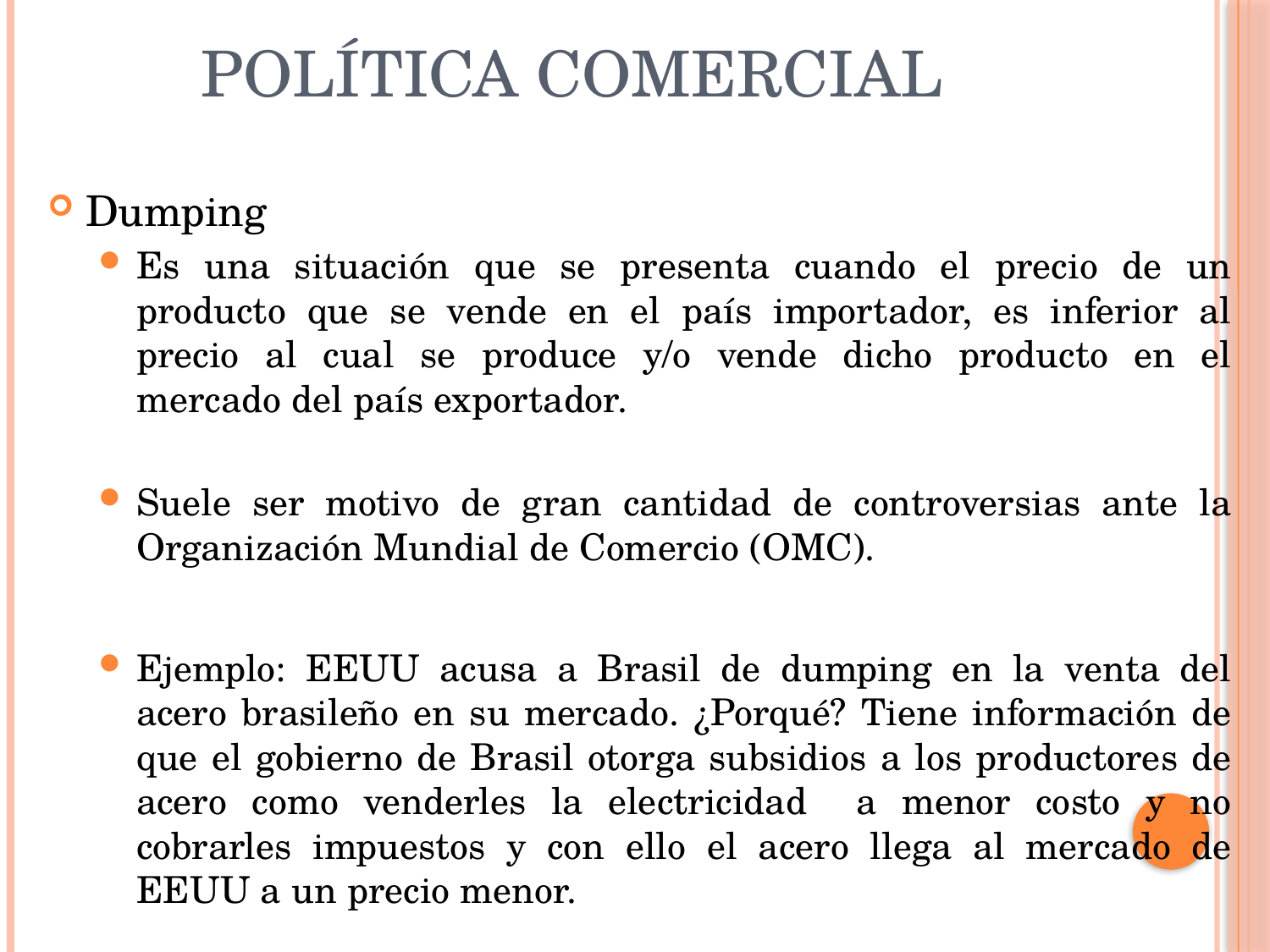

# Política Comercial

Dumping
Es una situación que se presenta cuando el precio de un producto que se vende en el país importador, es inferior al precio al cual se produce y/o vende dicho producto en el mercado del país exportador.

Suele ser motivo de gran cantidad de controversias ante la Organización Mundial de Comercio (OMC).

Ejemplo: EEUU acusa a Brasil de dumping en la venta del acero brasileño en su mercado. ¿Porqué? Tiene información de que el gobierno de Brasil otorga subsidios a los productores de acero como venderles la electricidad  a menor costo y no cobrarles impuestos y con ello el acero llega al mercado de EEUU a un precio menor.